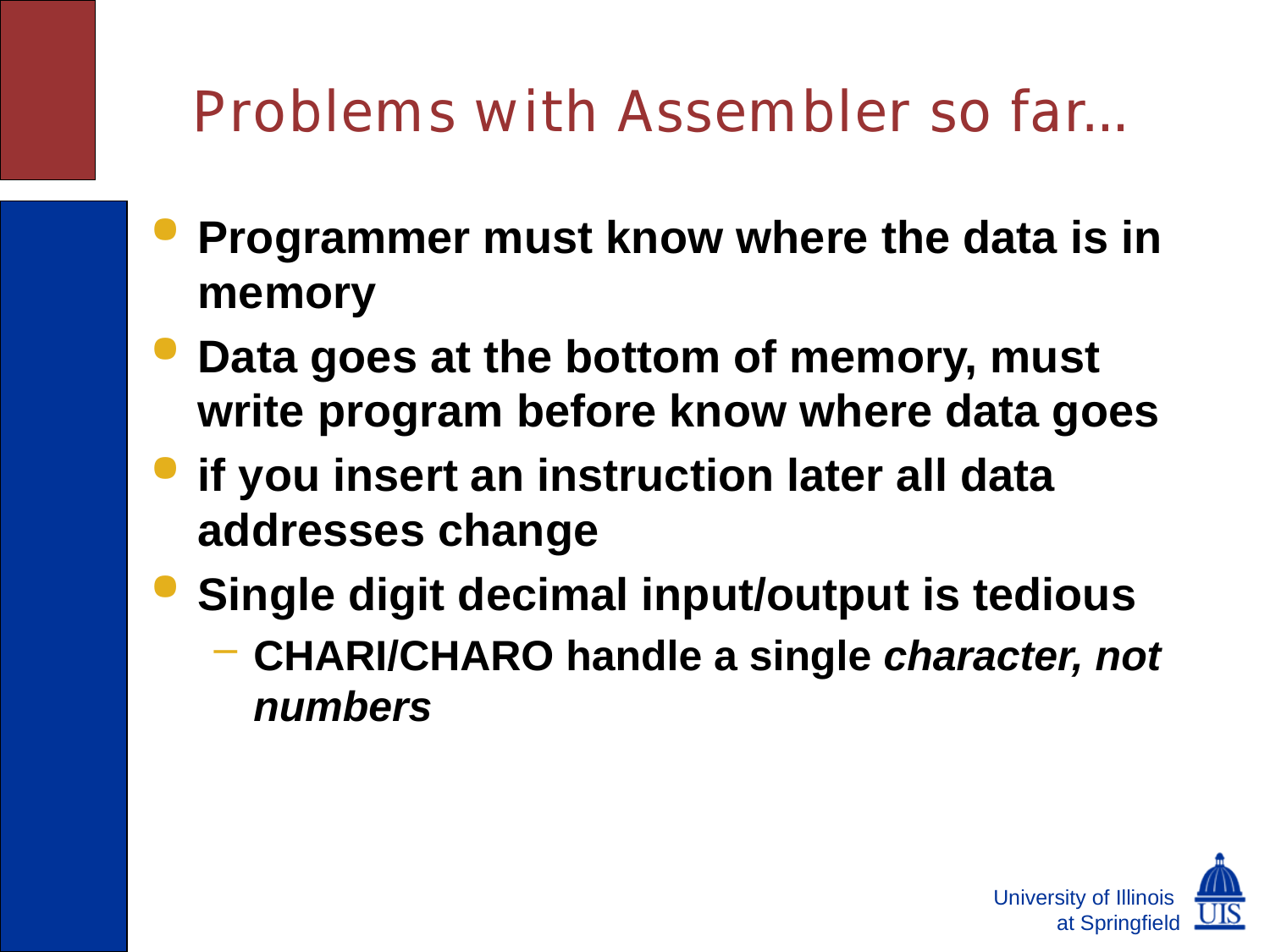

Problems with Assembler so far…
Programmer must know where the data is in memory
Data goes at the bottom of memory, must write program before know where data goes
if you insert an instruction later all data addresses change
Single digit decimal input/output is tedious
CHARI/CHARO handle a single character, not numbers